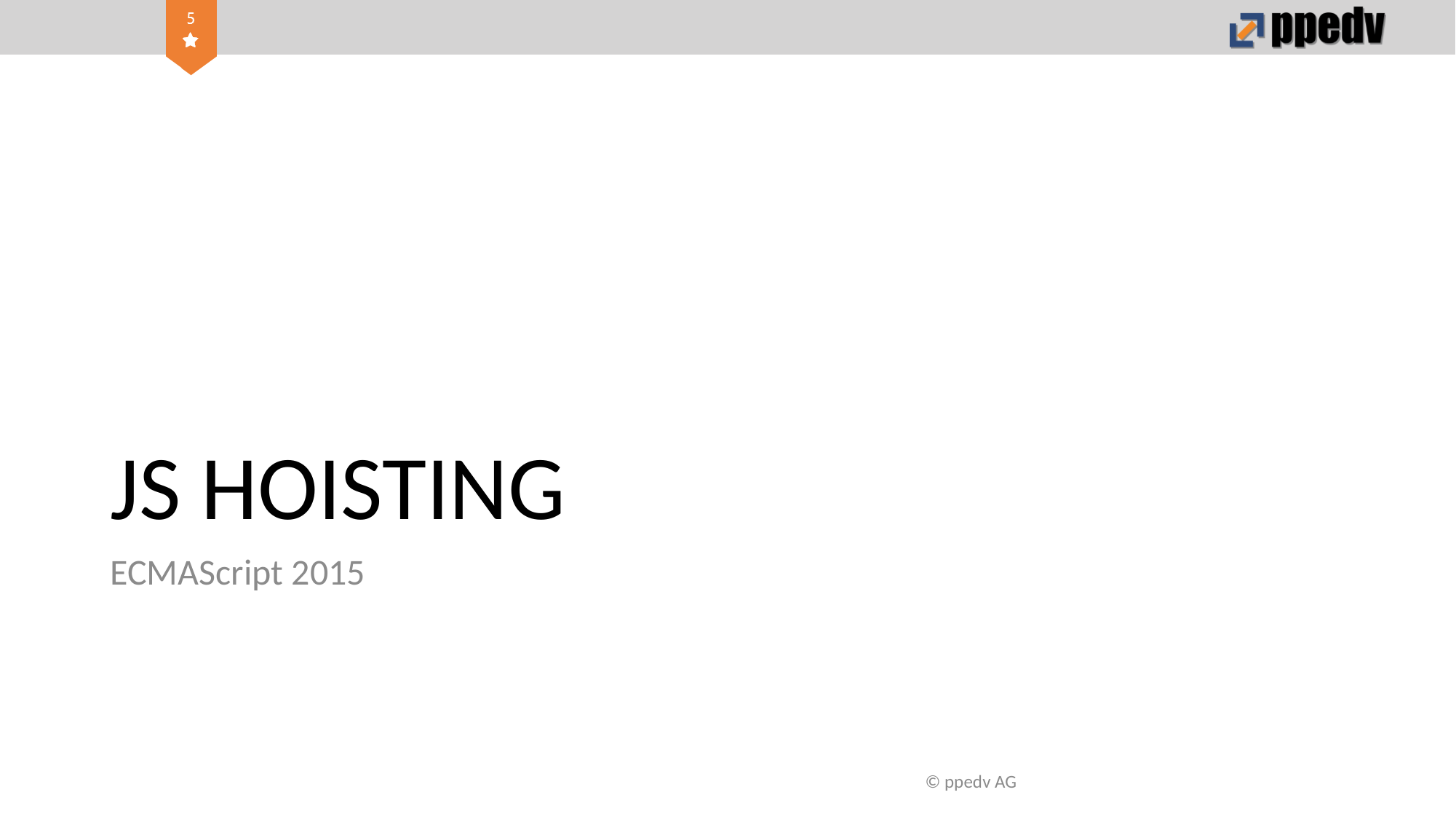

# JS HOISTING
ECMAScript 2015
© ppedv AG